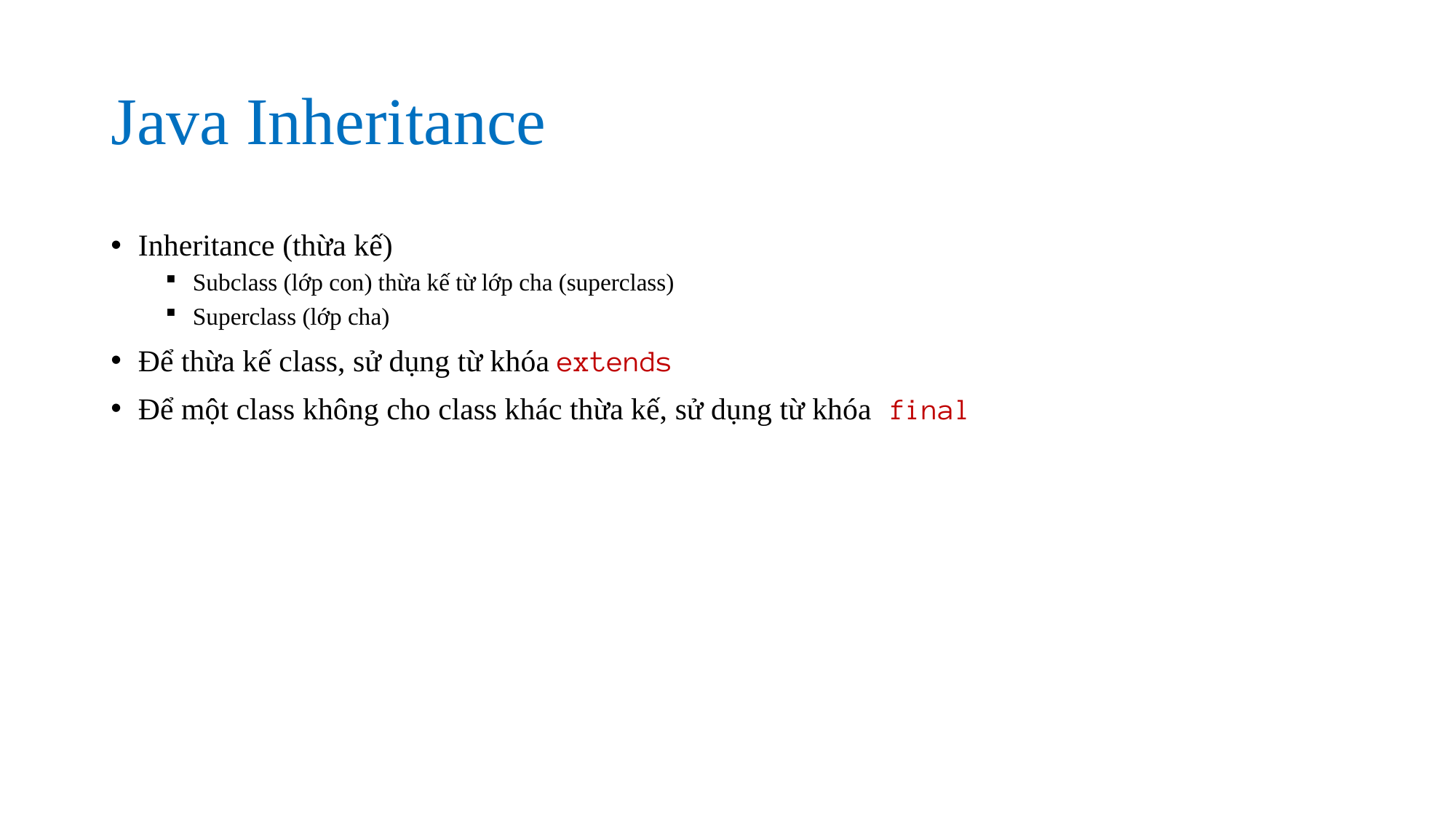

# Java Inheritance
Inheritance (thừa kế)
Subclass (lớp con) thừa kế từ lớp cha (superclass)
Superclass (lớp cha)
Để thừa kế class, sử dụng từ khóa extends
Để một class không cho class khác thừa kế, sử dụng từ khóa final